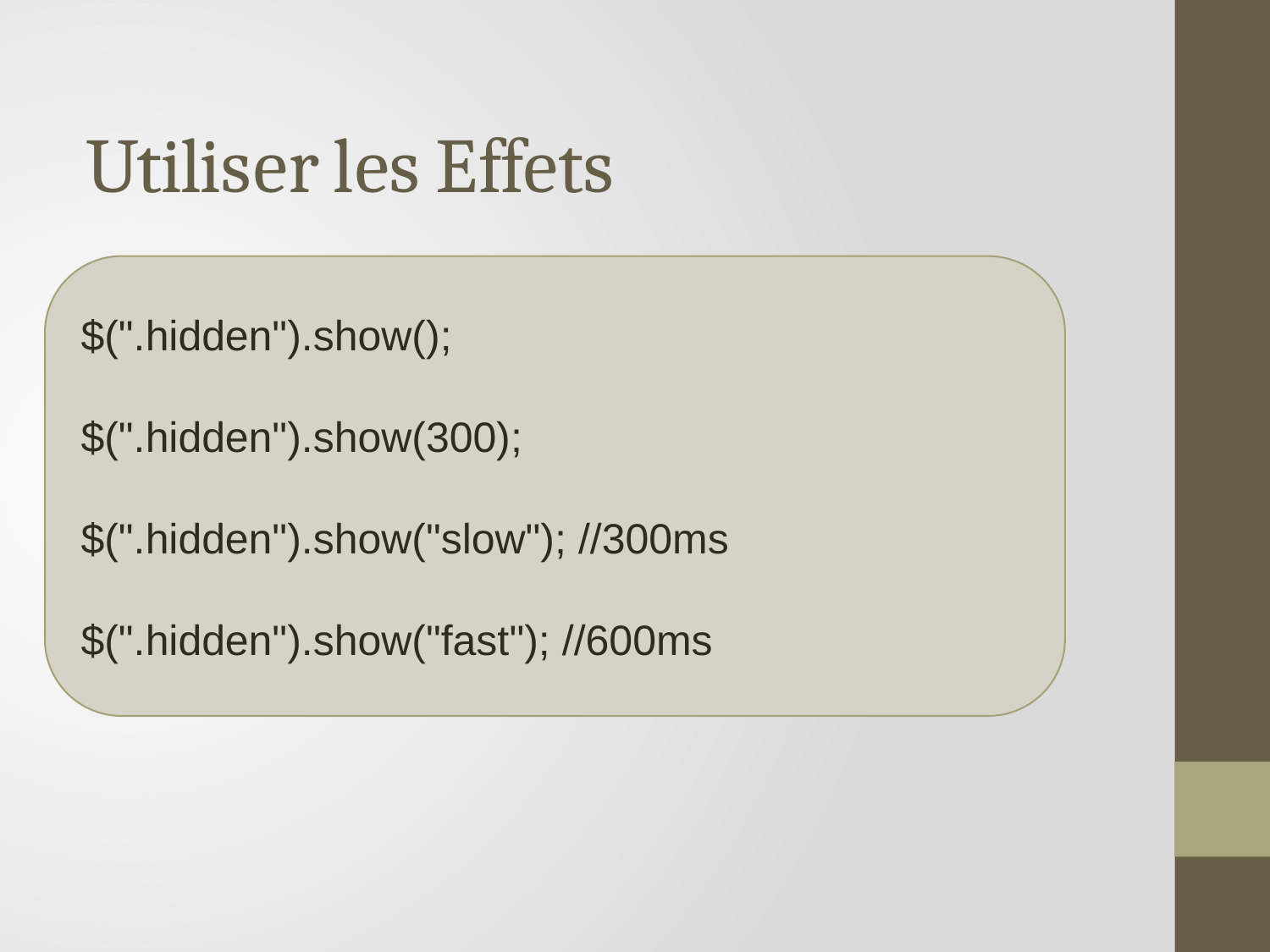

# Utiliser les Effets

$(".hidden").show();

$(".hidden").show(300);

$(".hidden").show("slow"); //300ms

$(".hidden").show("fast"); //600ms